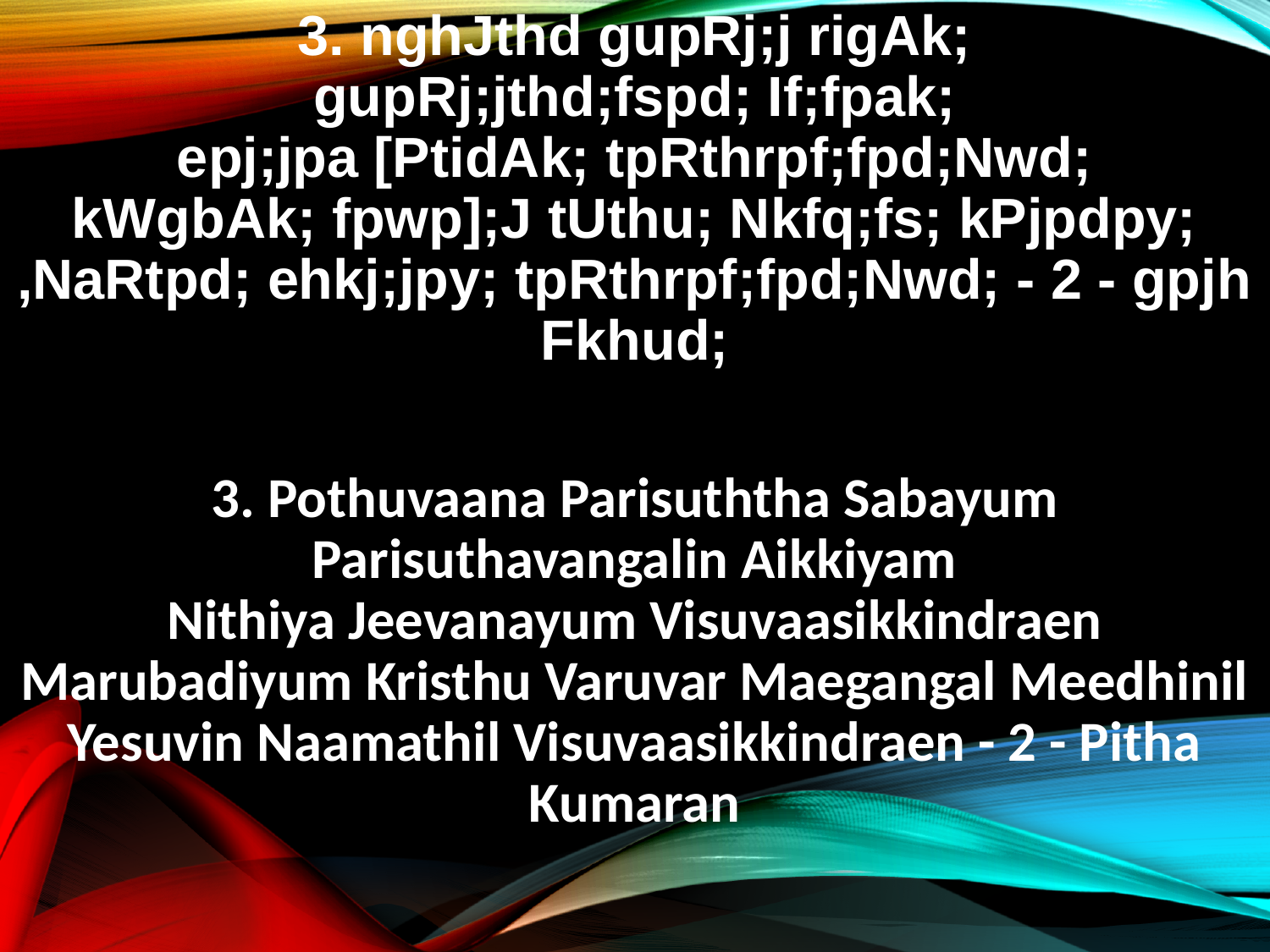

3. nghJthd gupRj;j rigAk;
gupRj;jthd;fspd; If;fpak;
epj;jpa [PtidAk; tpRthrpf;fpd;Nwd;
kWgbAk; fpwp];J tUthu; Nkfq;fs; kPjpdpy;
,NaRtpd; ehkj;jpy; tpRthrpf;fpd;Nwd; - 2 - gpjh Fkhud;

3. Pothuvaana Parisuththa Sabayum
Parisuthavangalin Aikkiyam
Nithiya Jeevanayum Visuvaasikkindraen
Marubadiyum Kristhu Varuvar Maegangal Meedhinil
Yesuvin Naamathil Visuvaasikkindraen - 2 - Pitha Kumaran